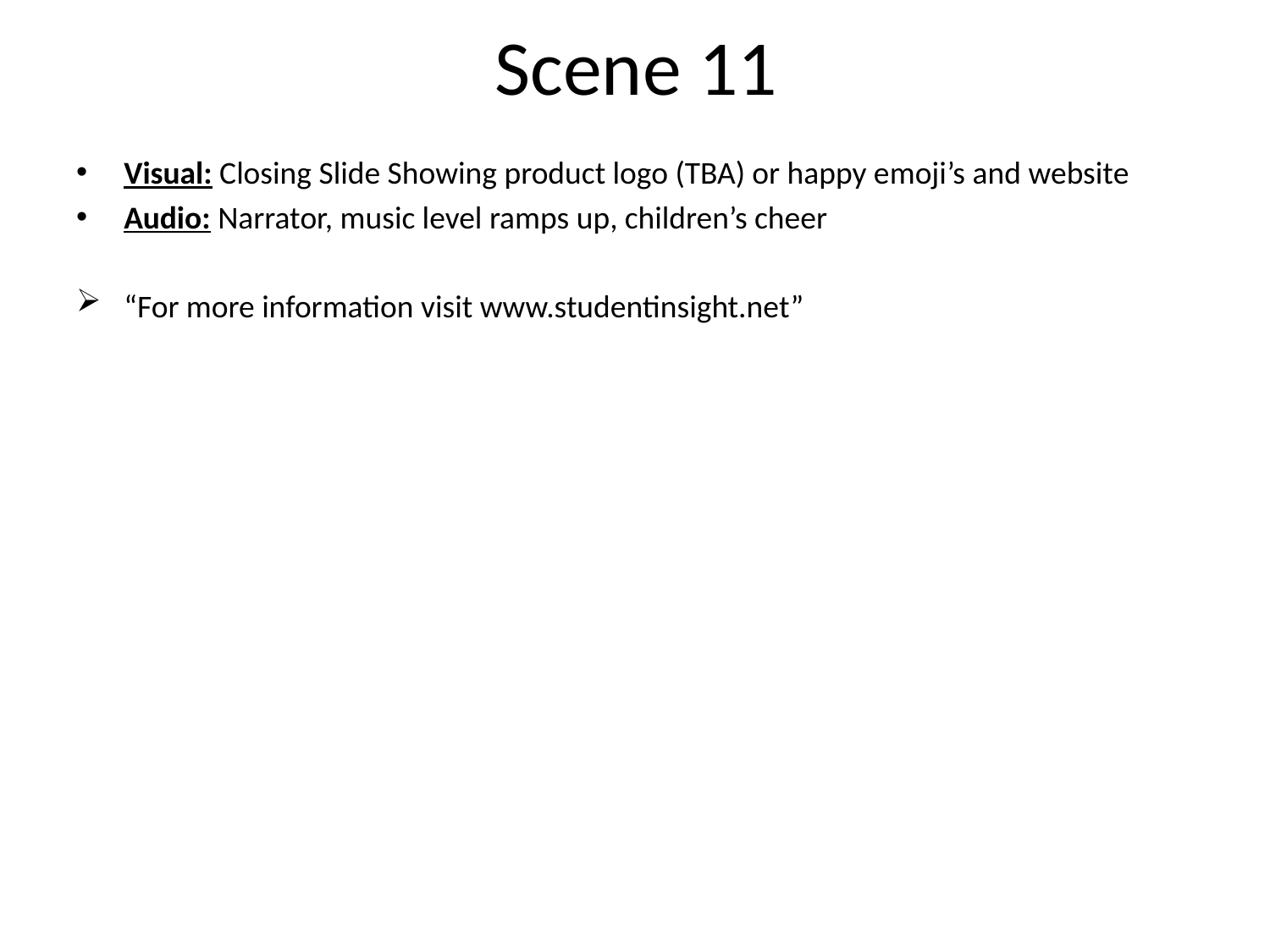

# Scene 11
Visual: Closing Slide Showing product logo (TBA) or happy emoji’s and website
Audio: Narrator, music level ramps up, children’s cheer

“For more information visit www.studentinsight.net”